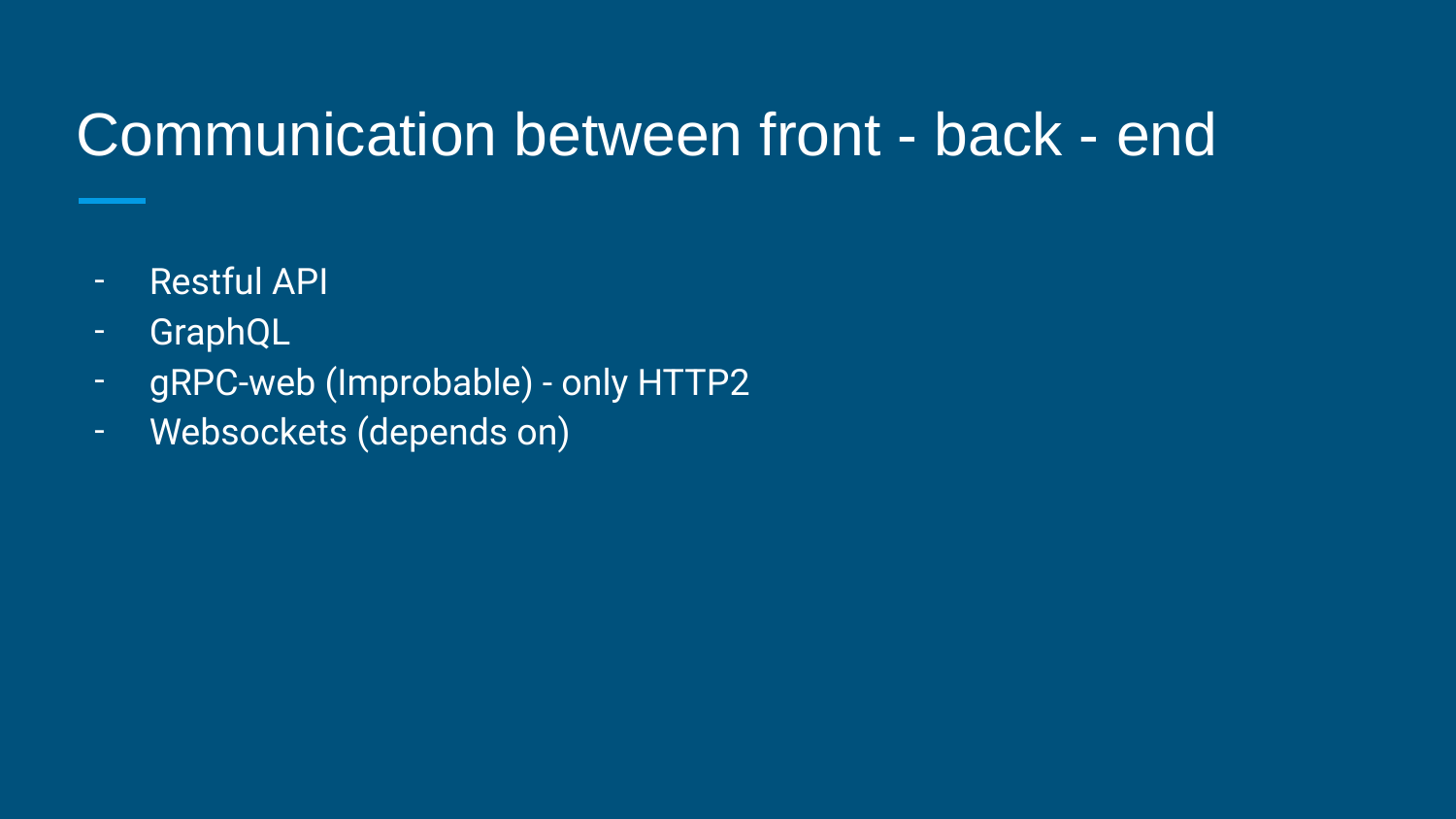

# Communication between front - back - end
Restful API
GraphQL
gRPC-web (Improbable) - only HTTP2
Websockets (depends on)